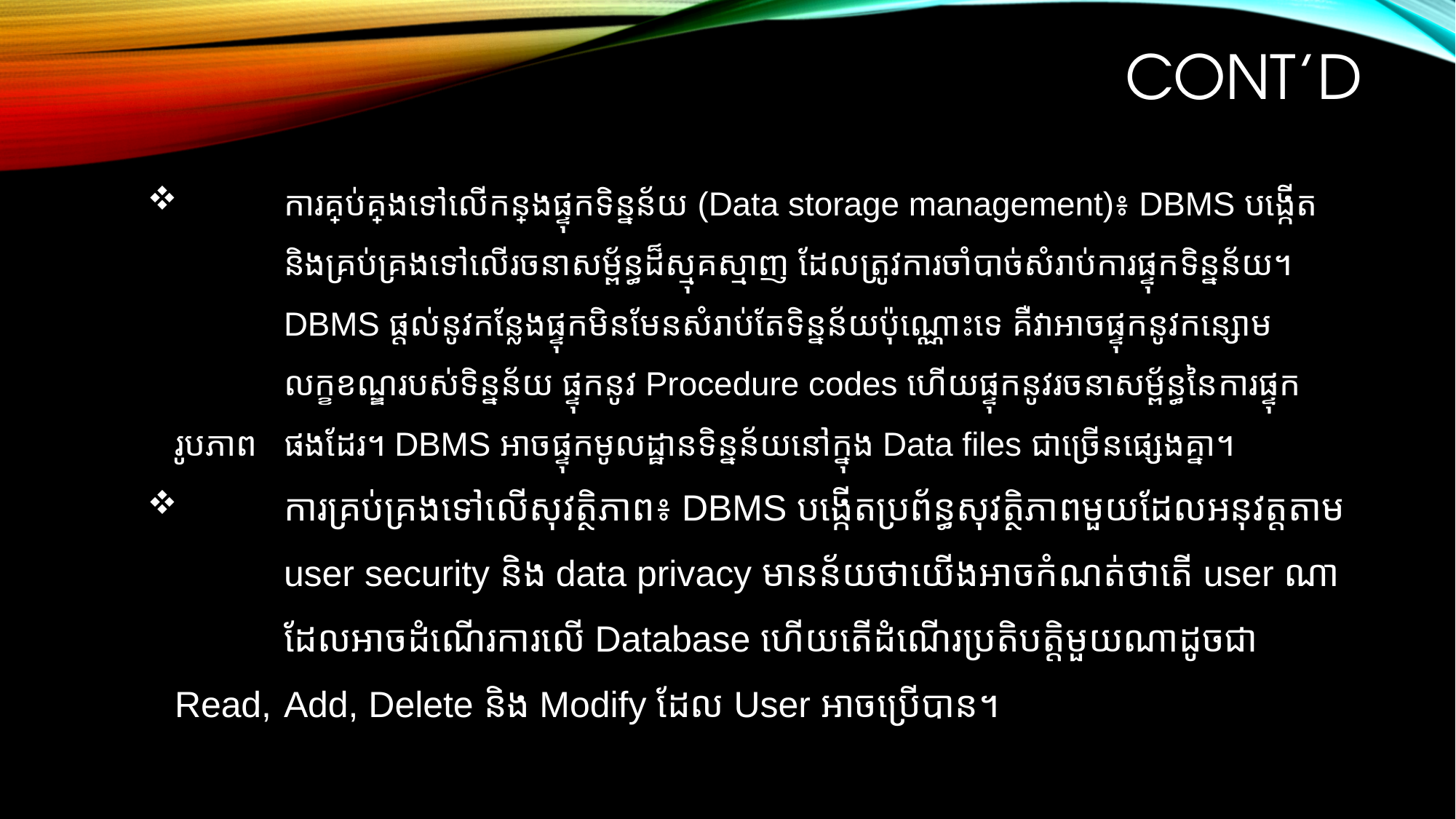

# Cont’d
 	ការគ្រប់គ្រងទៅលើកន្លែងផ្ទុកទិន្នន័យ (Data storage management)៖ DBMS បង្កើត 	និងគ្រប់គ្រងទៅលើរចនាសម្ព័ន្ធដ៏ស្មុគស្មាញ​ ដែលត្រូវការចាំបាច់សំរាប់ការផ្ទុកទិន្នន័យ។ 	DBMS ផ្តល់នូវកន្លែងផ្ទុកមិនមែនសំរាប់តែទិន្នន័យប៉ុណ្ណោះទេ គឺវាអាចផ្ទុកនូវកន្សោម​	លក្ខខណ្ឌរបស់ទិន្នន័យ ផ្ទុកនូវ Procedure codes ហើយផ្ទុកនូវរចនាសម្ព័ន្ធនៃការផ្ទុករូបភាព	ផងដែរ។ DBMS អាចផ្ទុកមូលដ្ឋានទិន្នន័យនៅក្នុង Data files ជាច្រើនផ្សេងគ្នា។
 	ការគ្រប់គ្រងទៅលើសុវត្ថិភាព៖ DBMS បង្កើតប្រព័ន្ធសុវត្ថិភាពមួយដែលអនុវត្តតាម 	user security និង data privacy មានន័យថាយើងអាចកំណត់ថាតើ user ណា	ដែលអាចដំណើរការលើ Database ហើយតើដំណើរប្រតិបត្តិមួយណាដូចជា Read, 	Add, Delete និង Modify ដែល User អាចប្រើបាន។